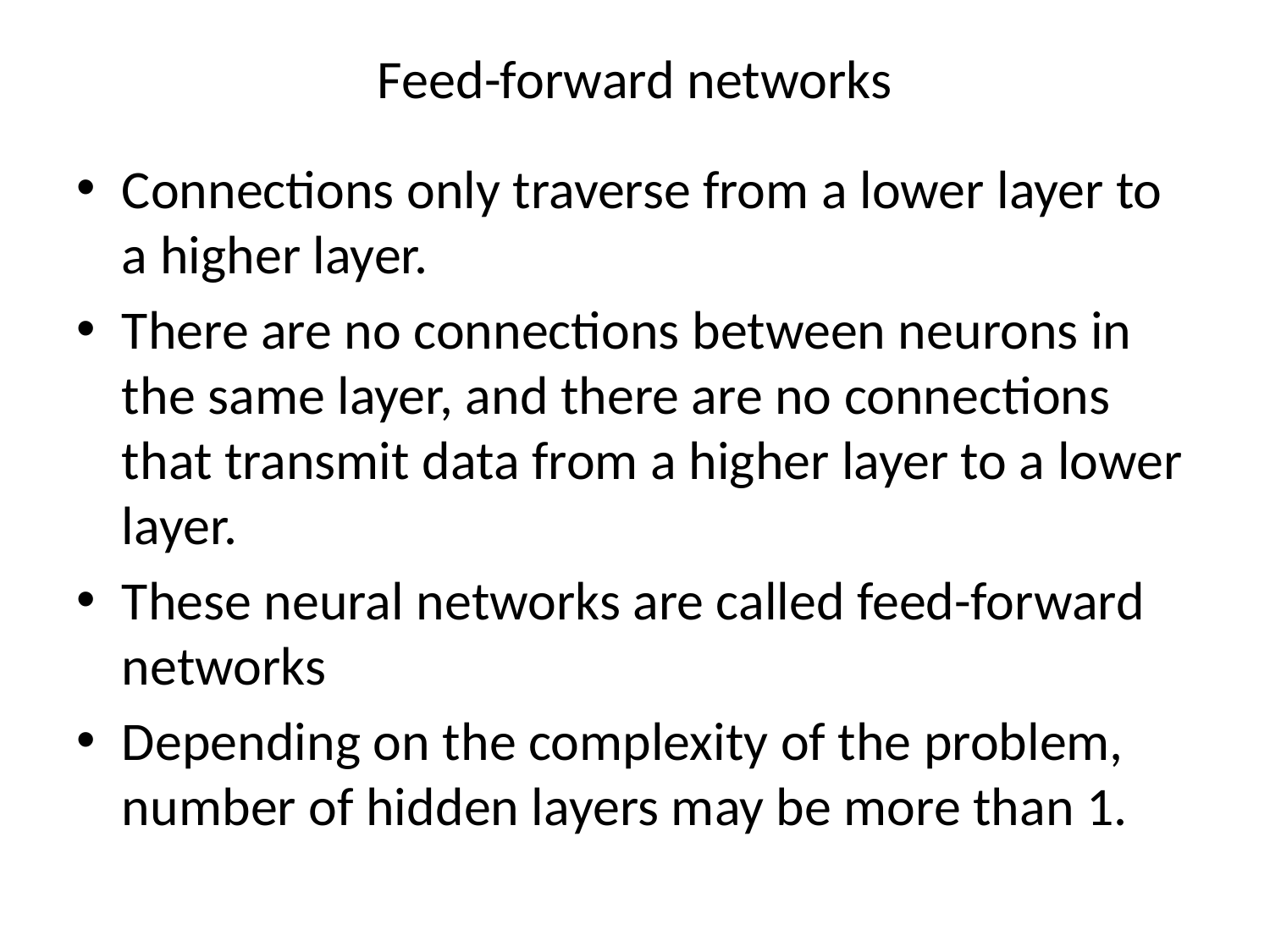

# Feed-forward networks
Connections only traverse from a lower layer to a higher layer.
There are no connections between neurons in the same layer, and there are no connections that transmit data from a higher layer to a lower layer.
These neural networks are called feed-forward networks
Depending on the complexity of the problem, number of hidden layers may be more than 1.